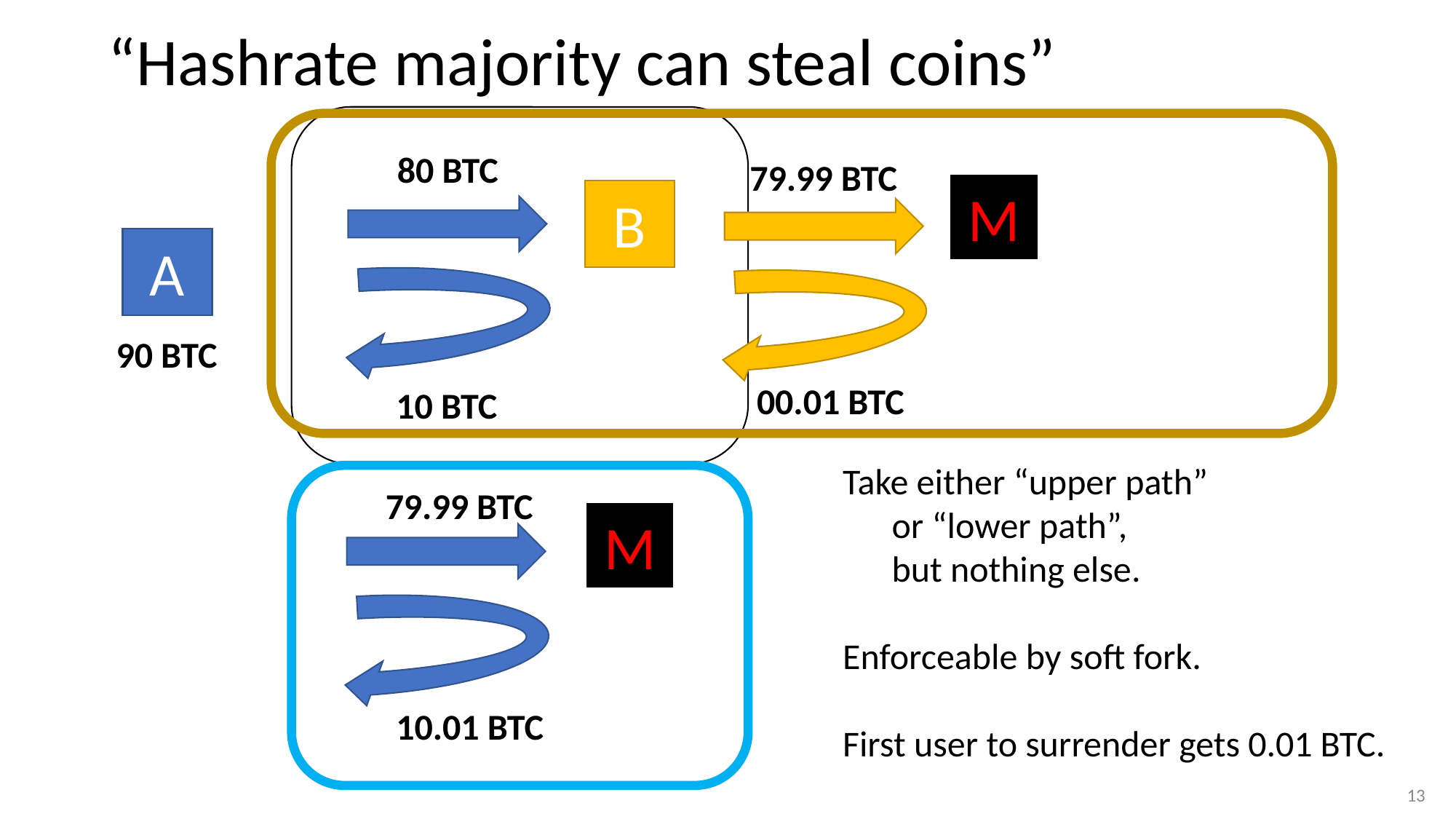

# “Hashrate majority can steal coins”

80 BTC
79.99 BTC
M
B

A
90 BTC
00.01 BTC
10 BTC

Take either “upper path”
      or “lower path”,
      but nothing else.

Enforceable by soft fork.
First user to surrender gets 0.01 BTC.

79.99 BTC
M

10.01 BTC
13